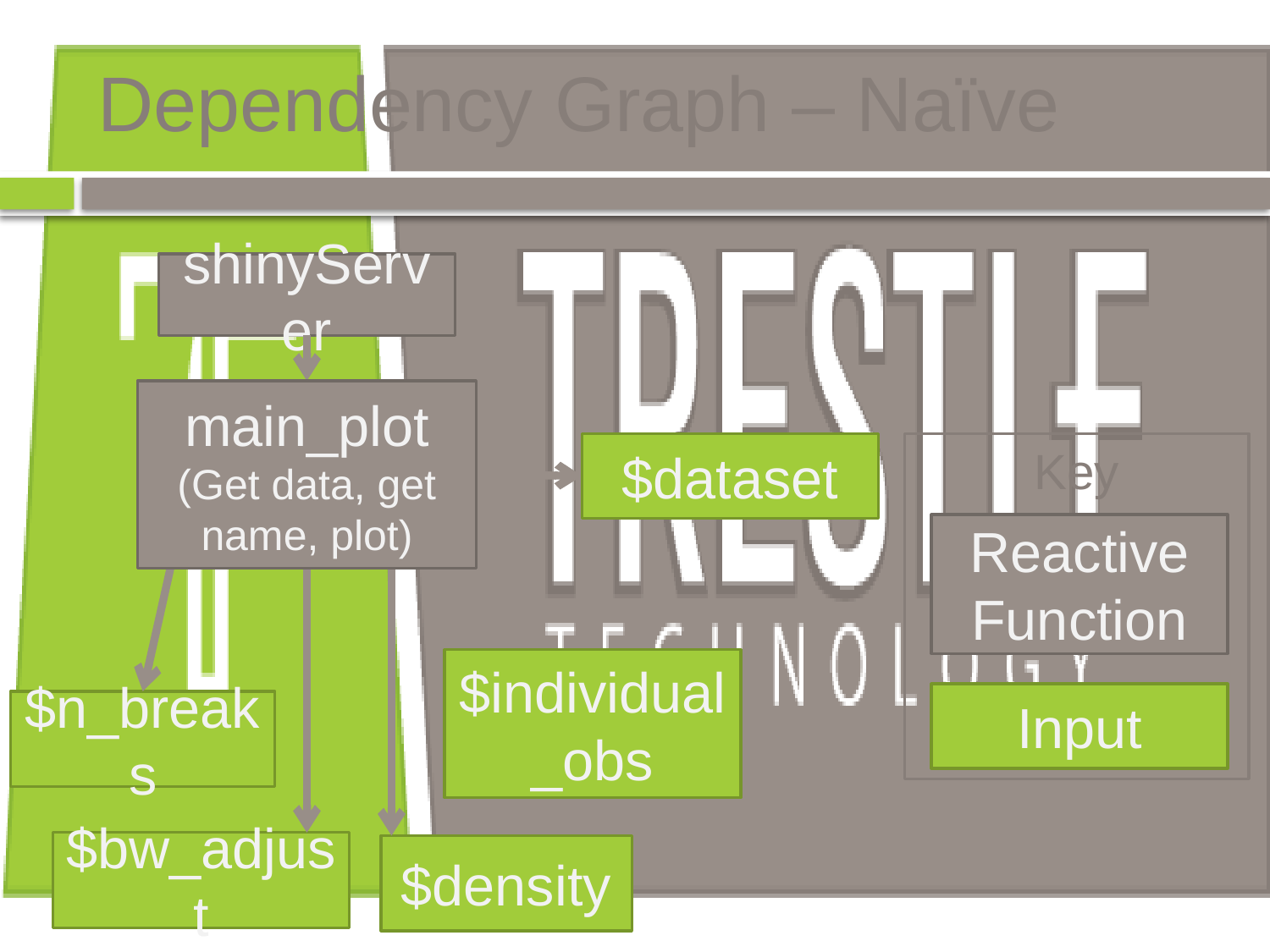

# Dependency Graph – Naïve
shinyServer
main_plot
(Get data, get name, plot)
$dataset
Key
Reactive Function
$individual_obs
Input
$n_breaks
$bw_adjust
$density